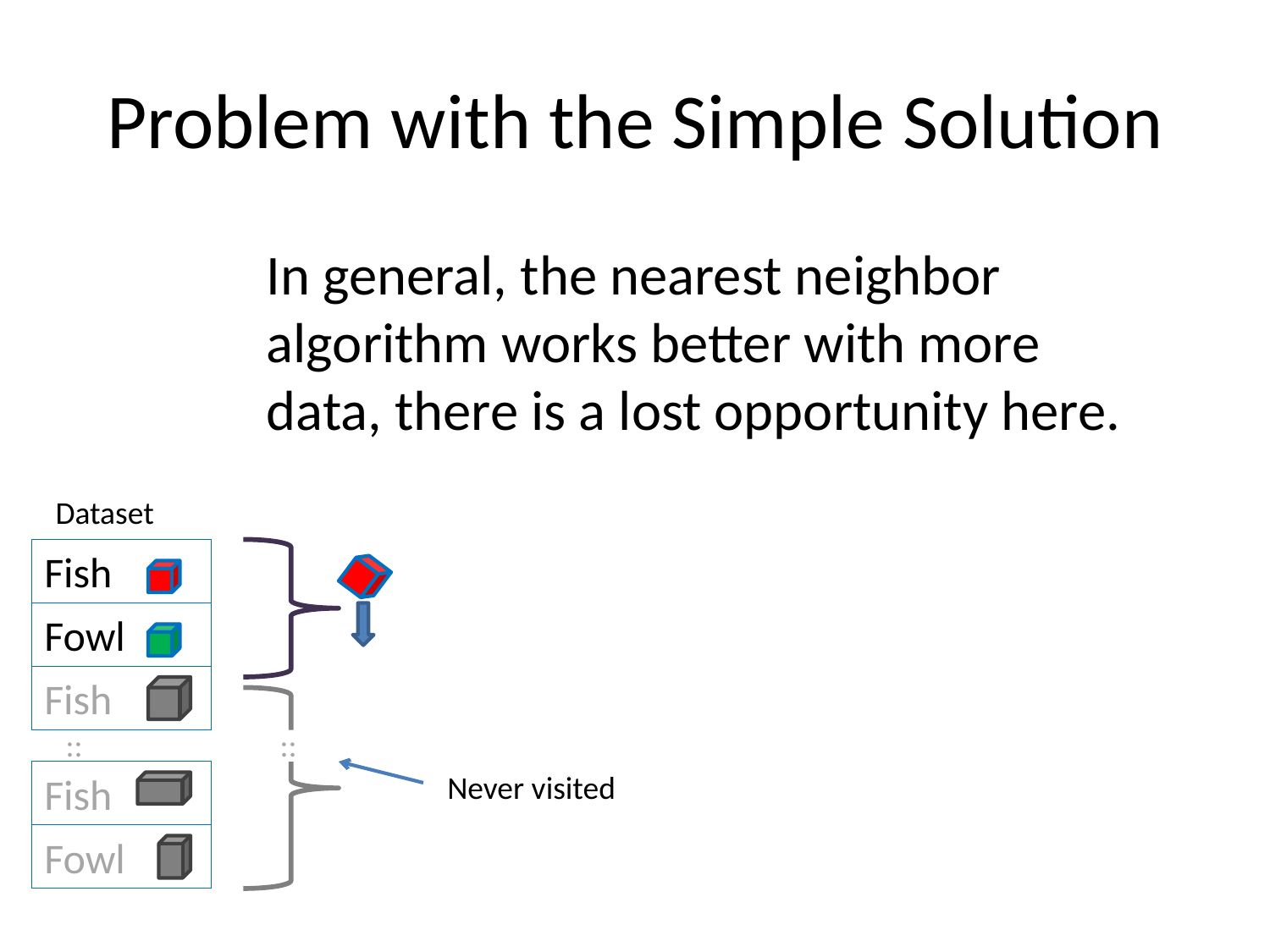

# Problem with the Simple Solution
In general, the nearest neighbor algorithm works better with more data, there is a lost opportunity here.
Dataset
Fish

Fowl

Fish

::
::

Fish
Never visited

Fowl